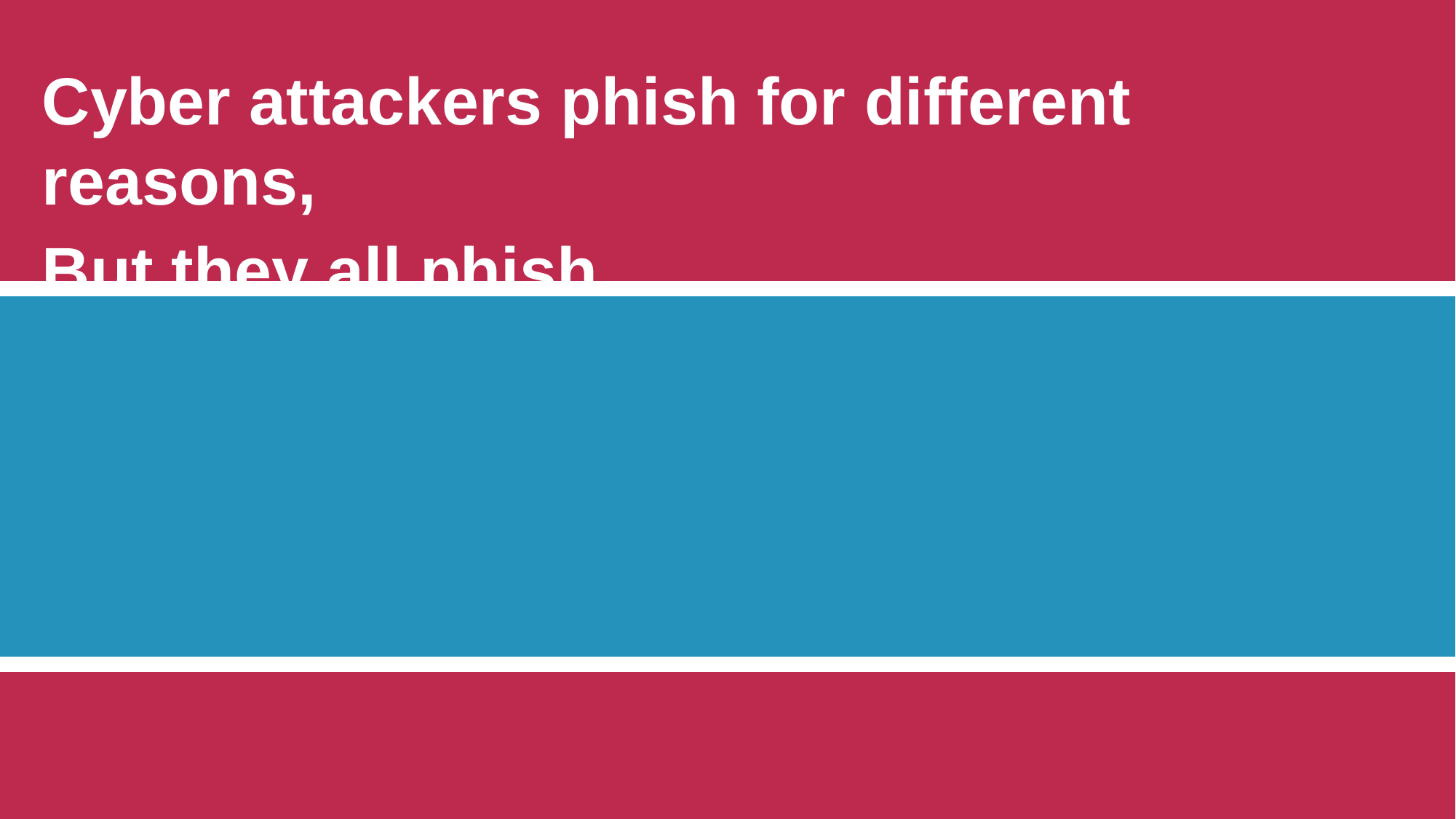

Cyber attackers phish for different reasons,
But they all phish.